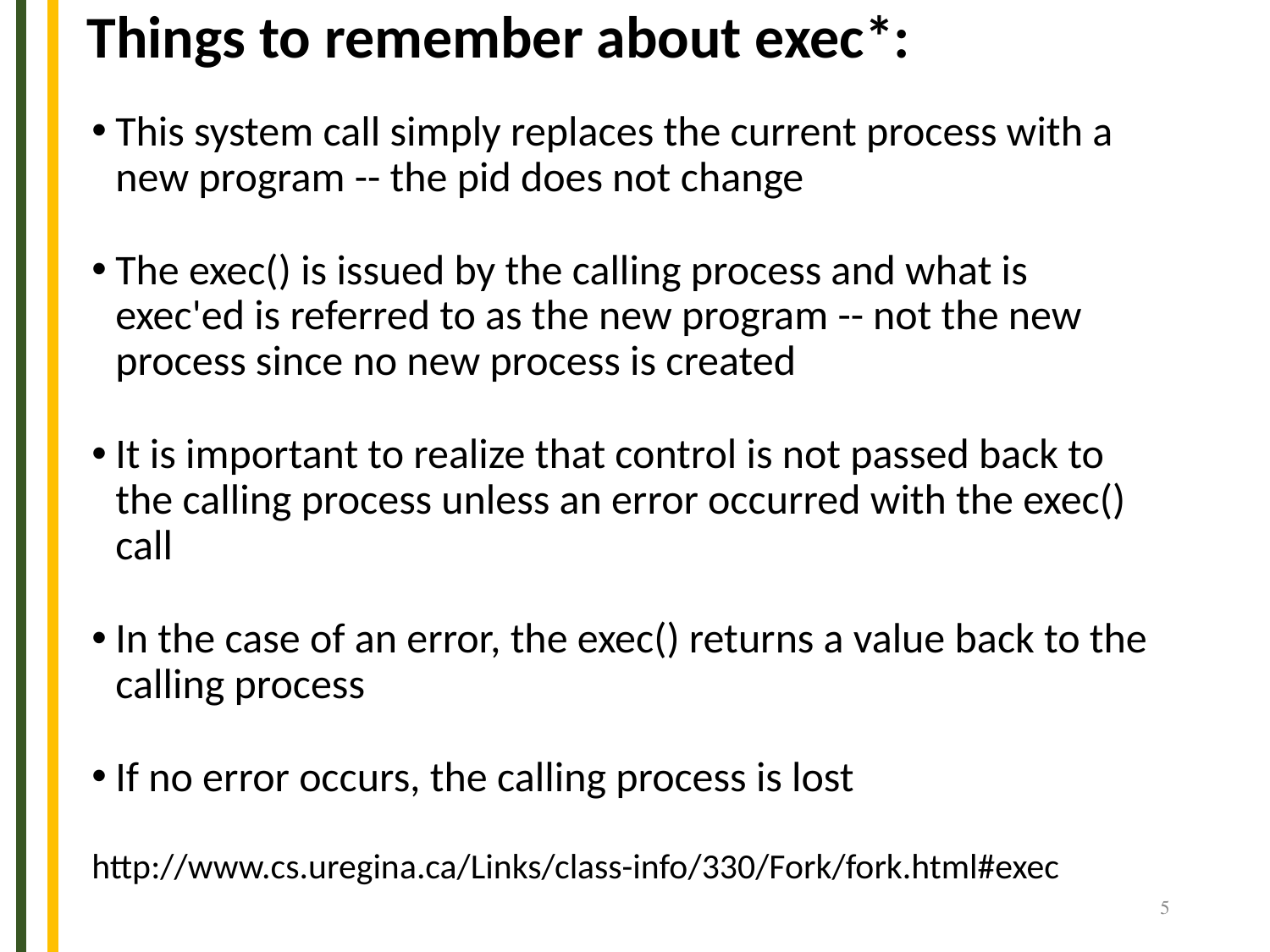

# Things to remember about exec*:
This system call simply replaces the current process with a new program -- the pid does not change

The exec() is issued by the calling process and what is exec'ed is referred to as the new program -- not the new process since no new process is created

It is important to realize that control is not passed back to the calling process unless an error occurred with the exec() call

In the case of an error, the exec() returns a value back to the calling process

If no error occurs, the calling process is lost

http://www.cs.uregina.ca/Links/class-info/330/Fork/fork.html#exec

5